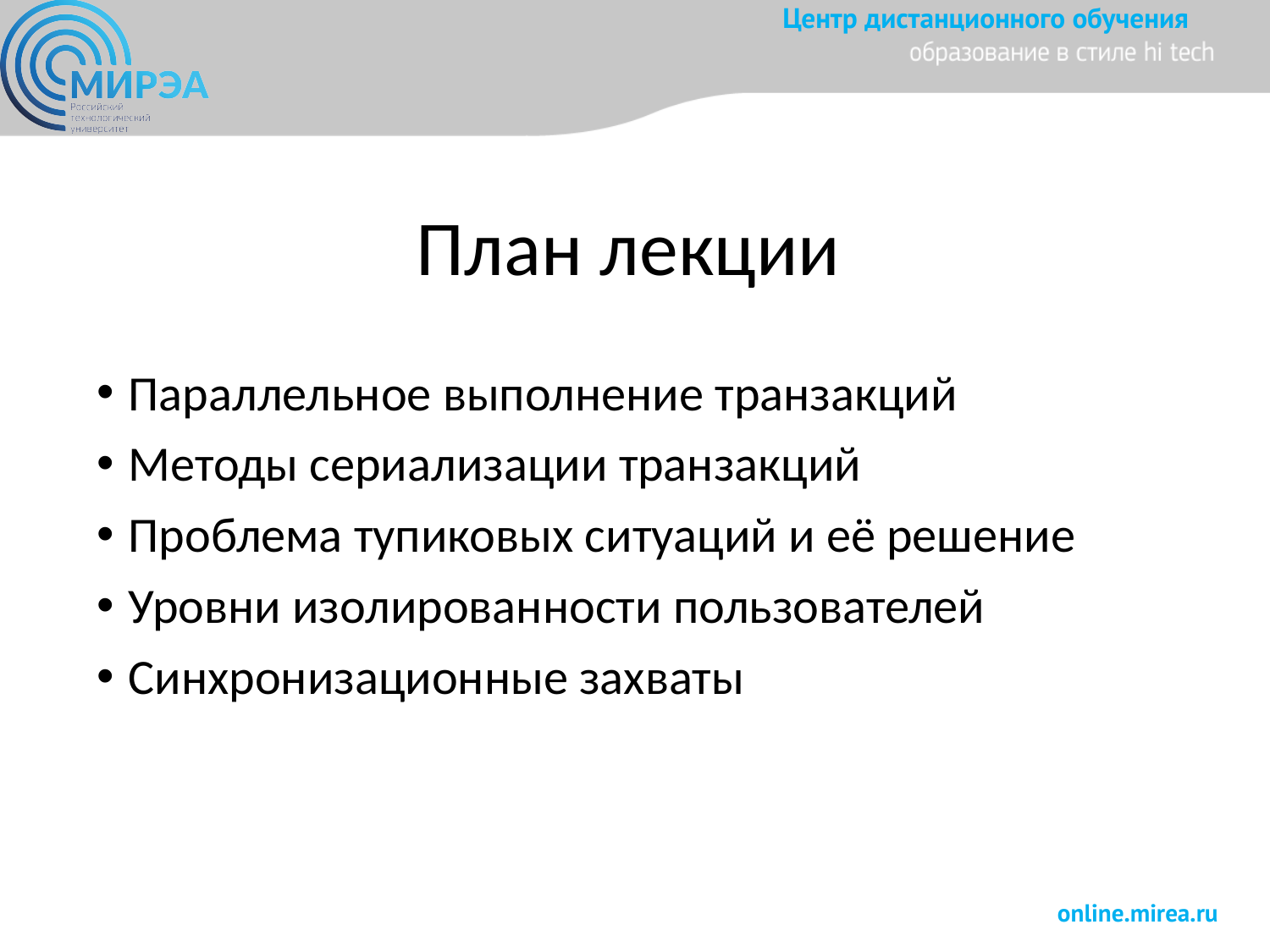

# План лекции
Параллельное выполнение транзакций
Методы сериализации транзакций
Проблема тупиковых ситуаций и её решение
Уровни изолированности пользователей
Синхронизационные захваты